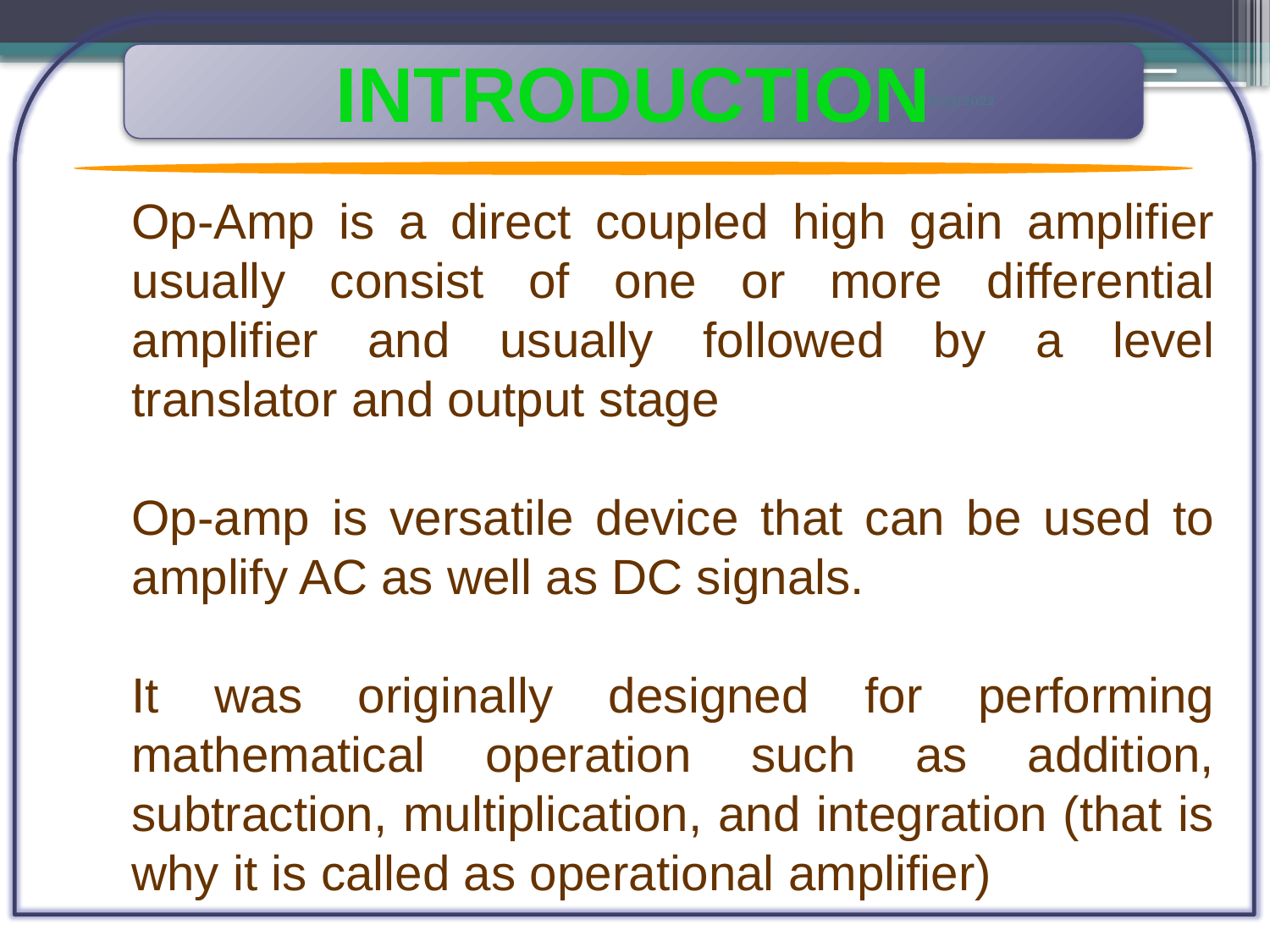

INTRODUCTION
10/5/2022

Op-Amp is a direct coupled high gain amplifier usually consist of one or more differential amplifier and usually followed by a level translator and output stage

Op-amp is versatile device that can be used to amplify AC as well as DC signals.

It was originally designed for performing mathematical operation such as addition, subtraction, multiplication, and integration (that is why it is called as operational amplifier)